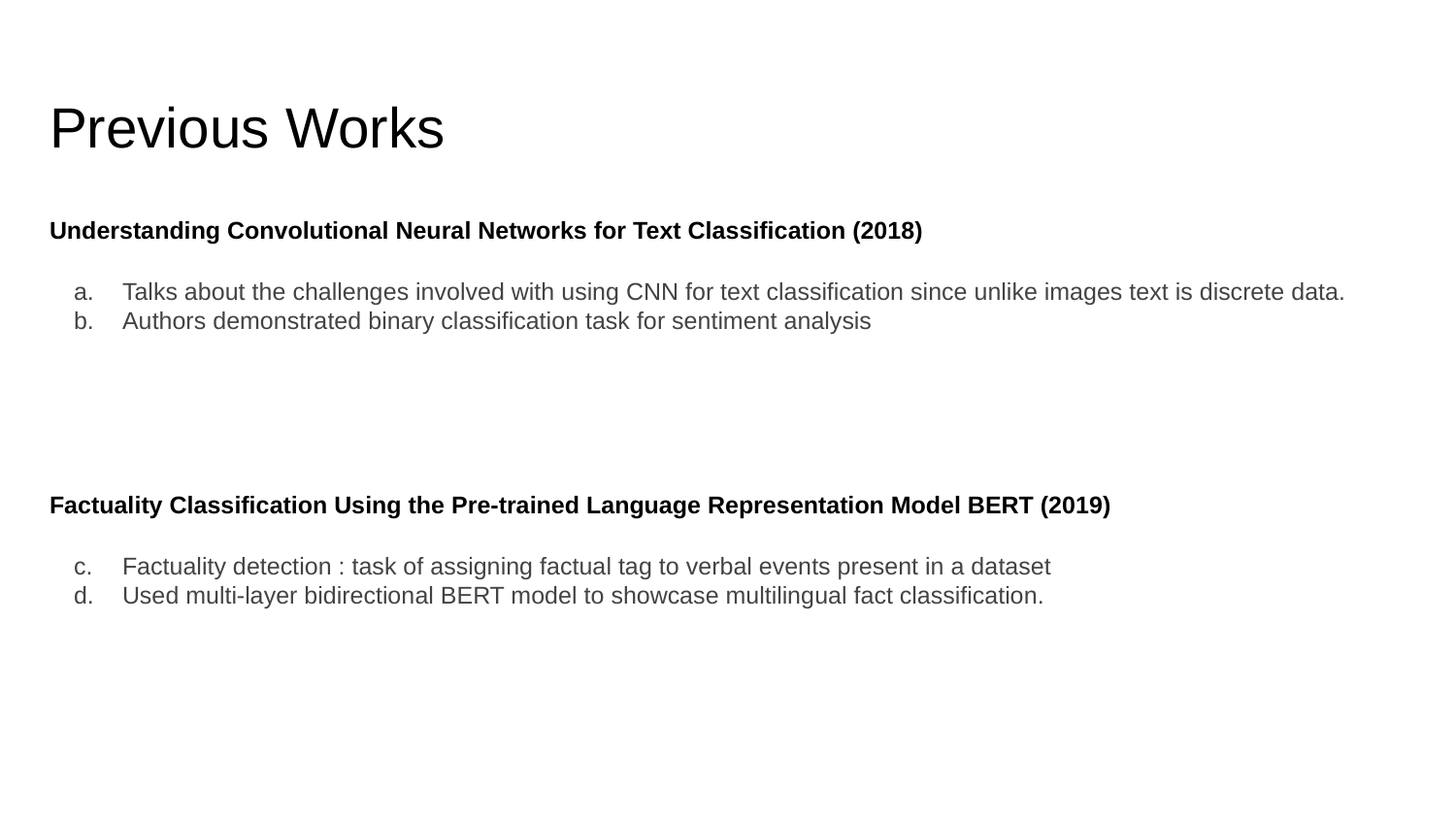

# Previous Works

Understanding Convolutional Neural Networks for Text Classification (2018)
Talks about the challenges involved with using CNN for text classification since unlike images text is discrete data.
Authors demonstrated binary classification task for sentiment analysis

Factuality Classification Using the Pre-trained Language Representation Model BERT (2019)
Factuality detection : task of assigning factual tag to verbal events present in a dataset
Used multi-layer bidirectional BERT model to showcase multilingual fact classification.